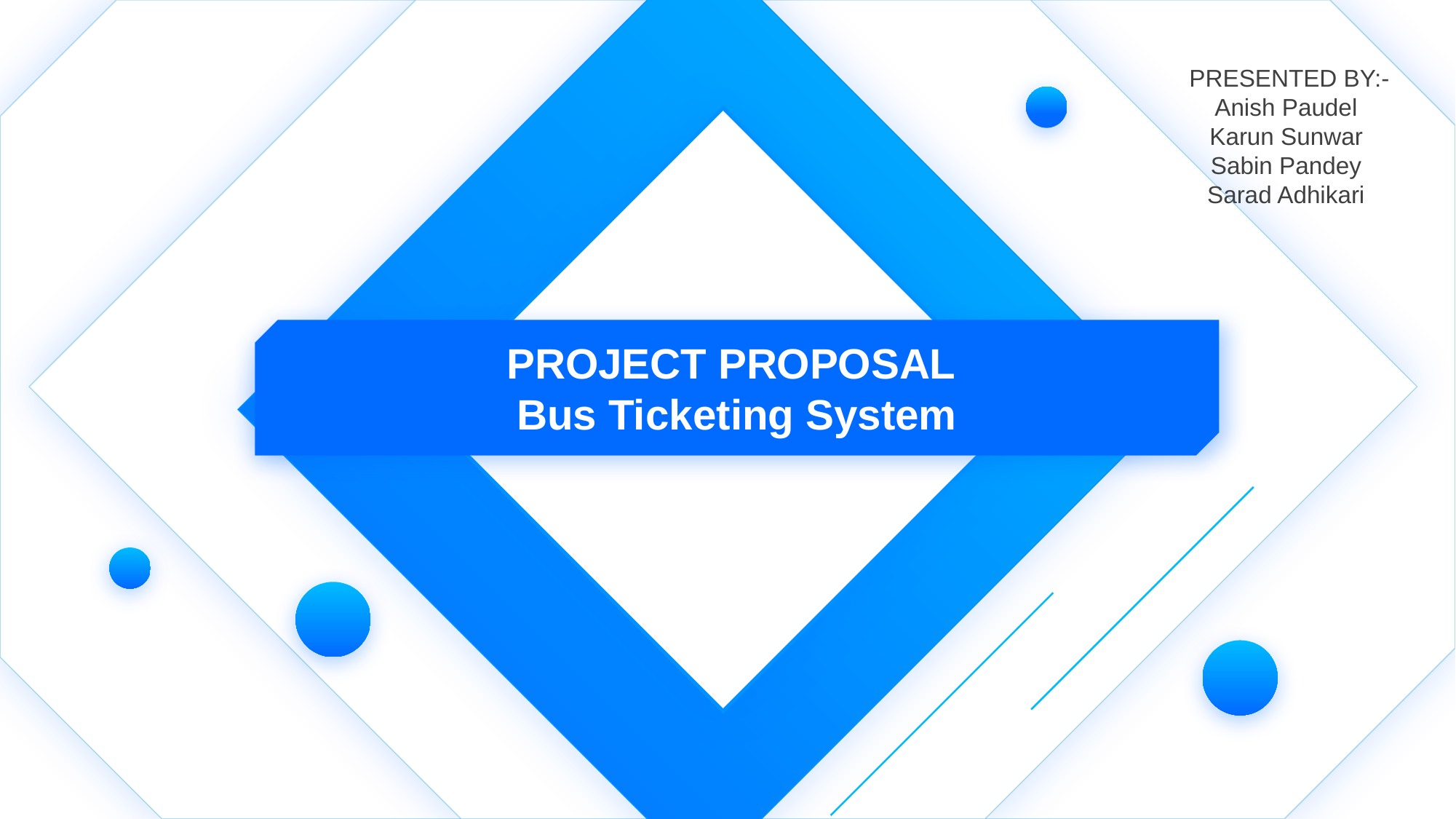

PRESENTED BY:-
Anish Paudel
Karun Sunwar
Sabin Pandey
Sarad Adhikari

PROJECT PROPOSAL
Bus Ticketing System